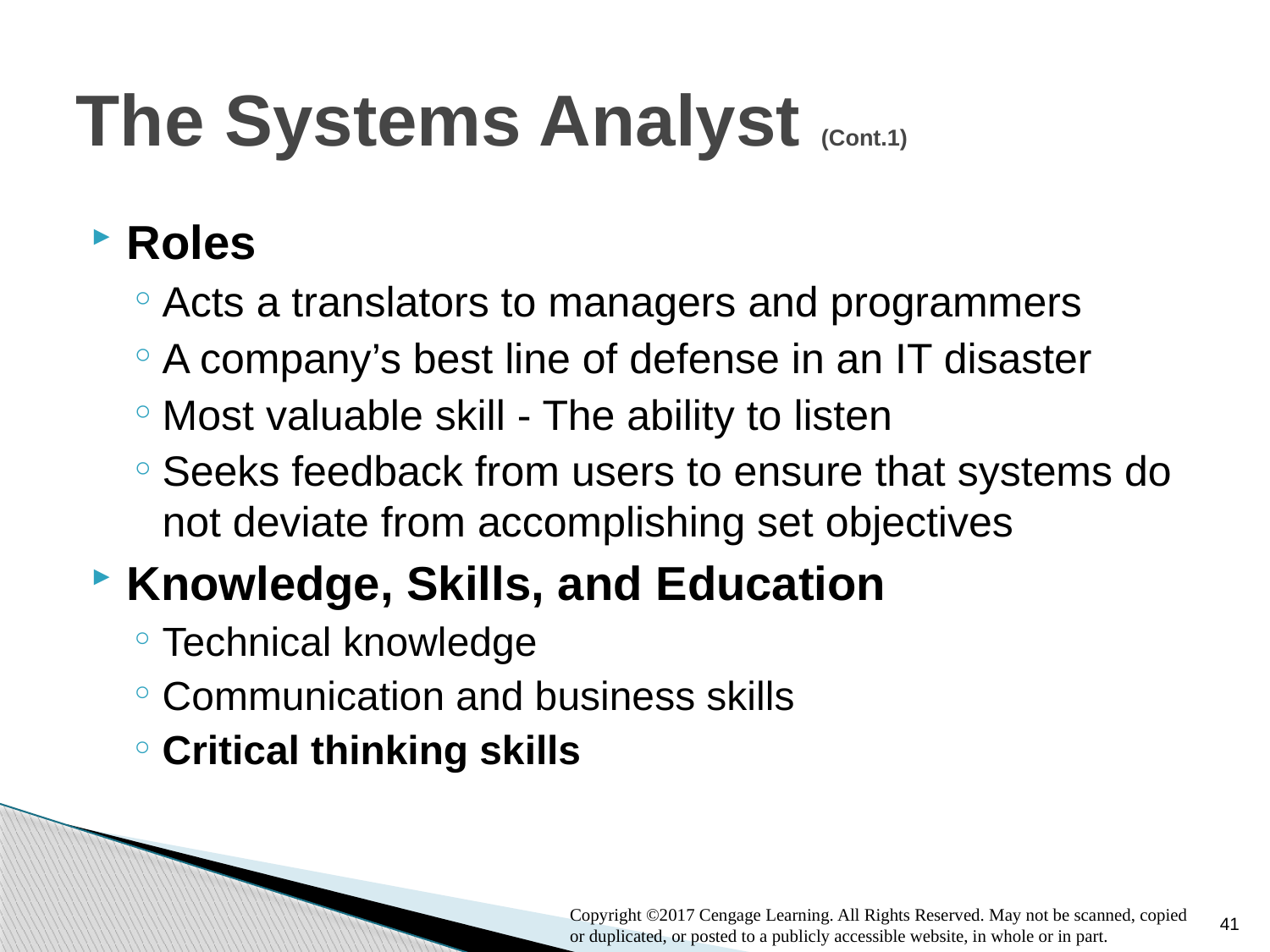

# The Systems Analyst (Cont.1)
Roles
Acts a translators to managers and programmers
A company’s best line of defense in an IT disaster
Most valuable skill - The ability to listen
Seeks feedback from users to ensure that systems do not deviate from accomplishing set objectives
Knowledge, Skills, and Education
Technical knowledge
Communication and business skills
Critical thinking skills

41
Copyright ©2017 Cengage Learning. All Rights Reserved. May not be scanned, copied or duplicated, or posted to a publicly accessible website, in whole or in part.